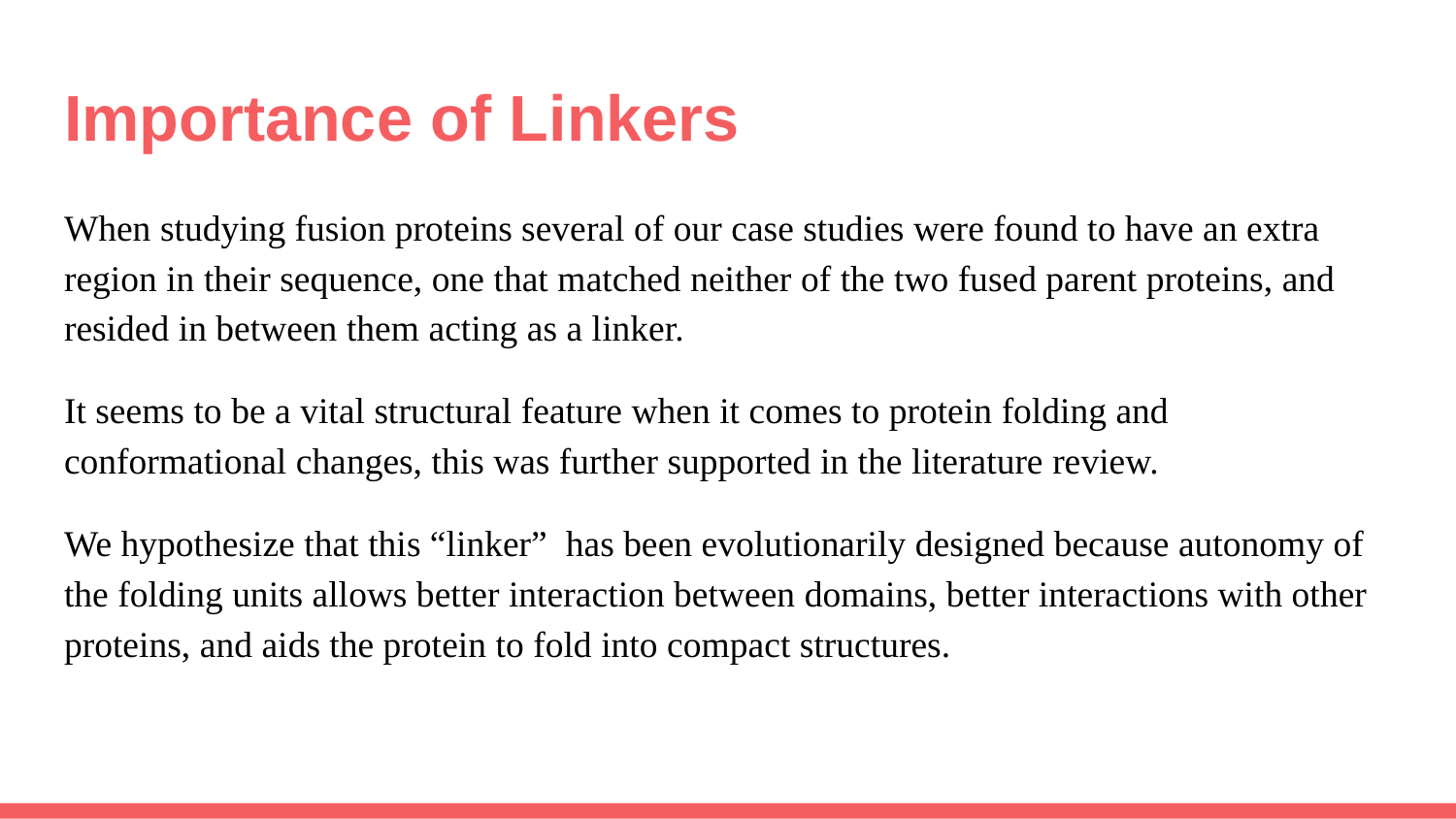

# Importance of Linkers
When studying fusion proteins several of our case studies were found to have an extra region in their sequence, one that matched neither of the two fused parent proteins, and resided in between them acting as a linker.
It seems to be a vital structural feature when it comes to protein folding and conformational changes, this was further supported in the literature review.
We hypothesize that this “linker”  has been evolutionarily designed because autonomy of the folding units allows better interaction between domains, better interactions with other proteins, and aids the protein to fold into compact structures.